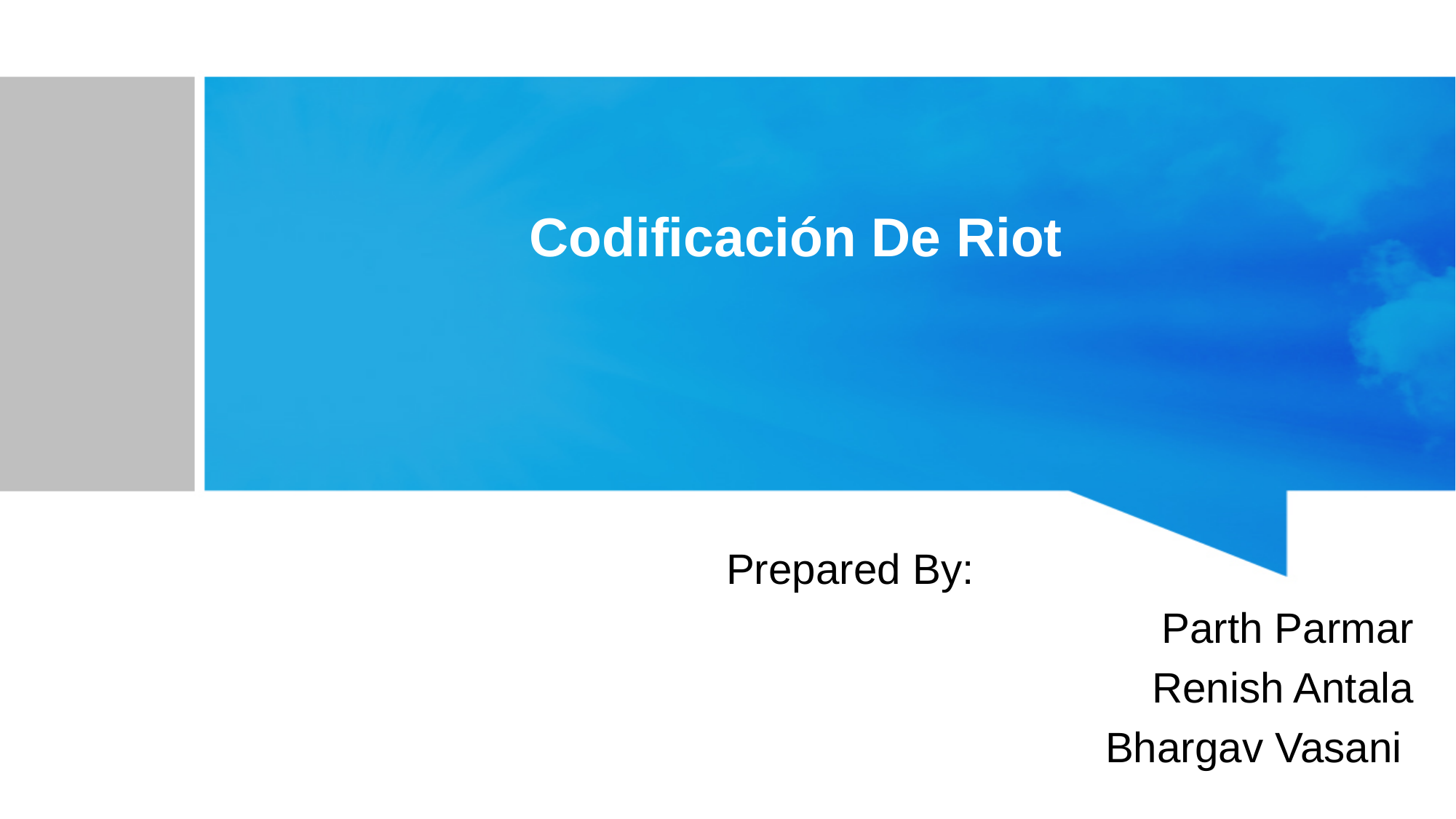

# Codificación De Riot

Prepared By:
Parth Parmar
Renish Antala
           Bhargav Vasani